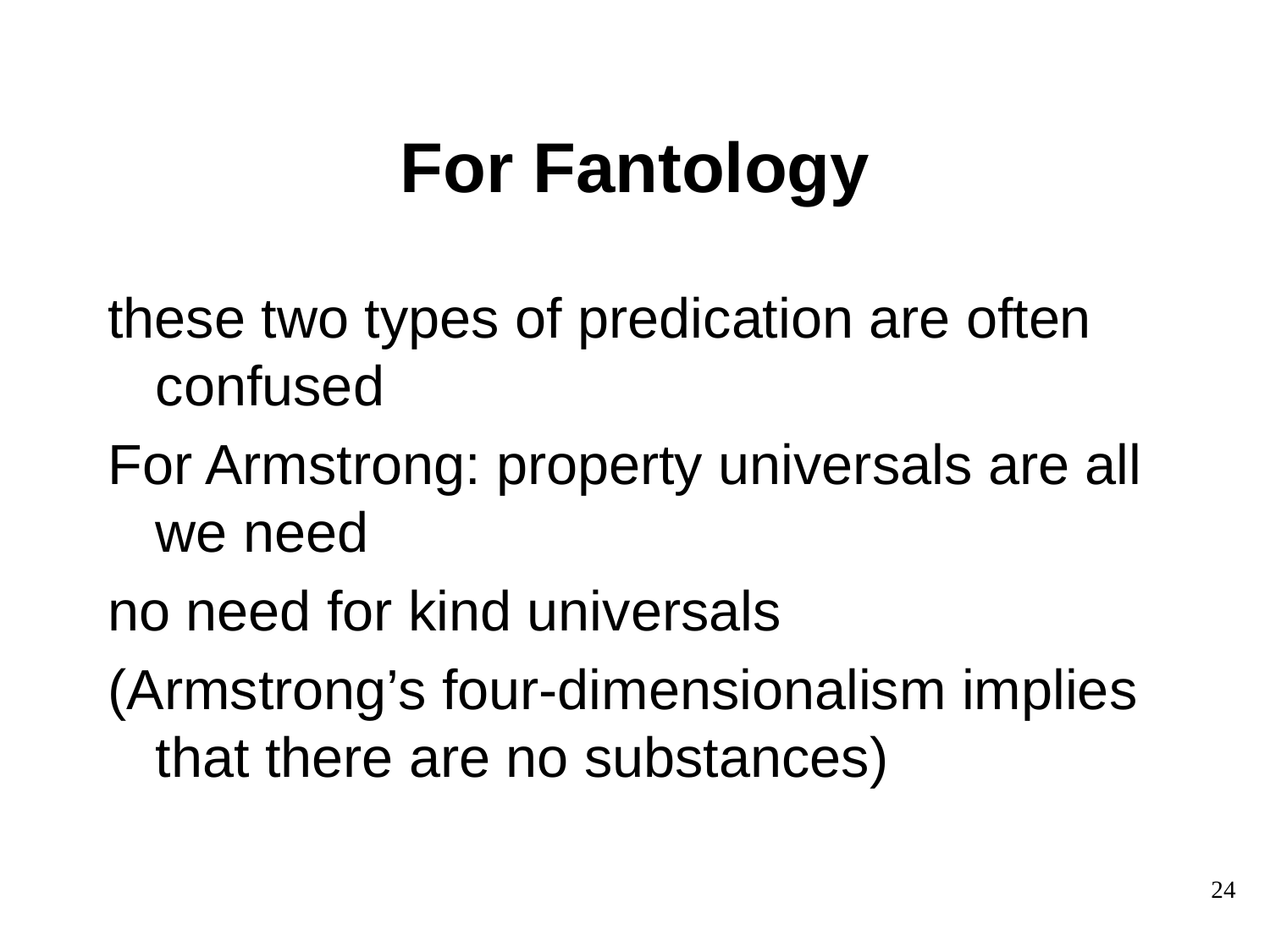

# For Fantology
these two types of predication are often confused
For Armstrong: property universals are all we need
no need for kind universals
(Armstrong’s four-dimensionalism implies that there are no substances)
24